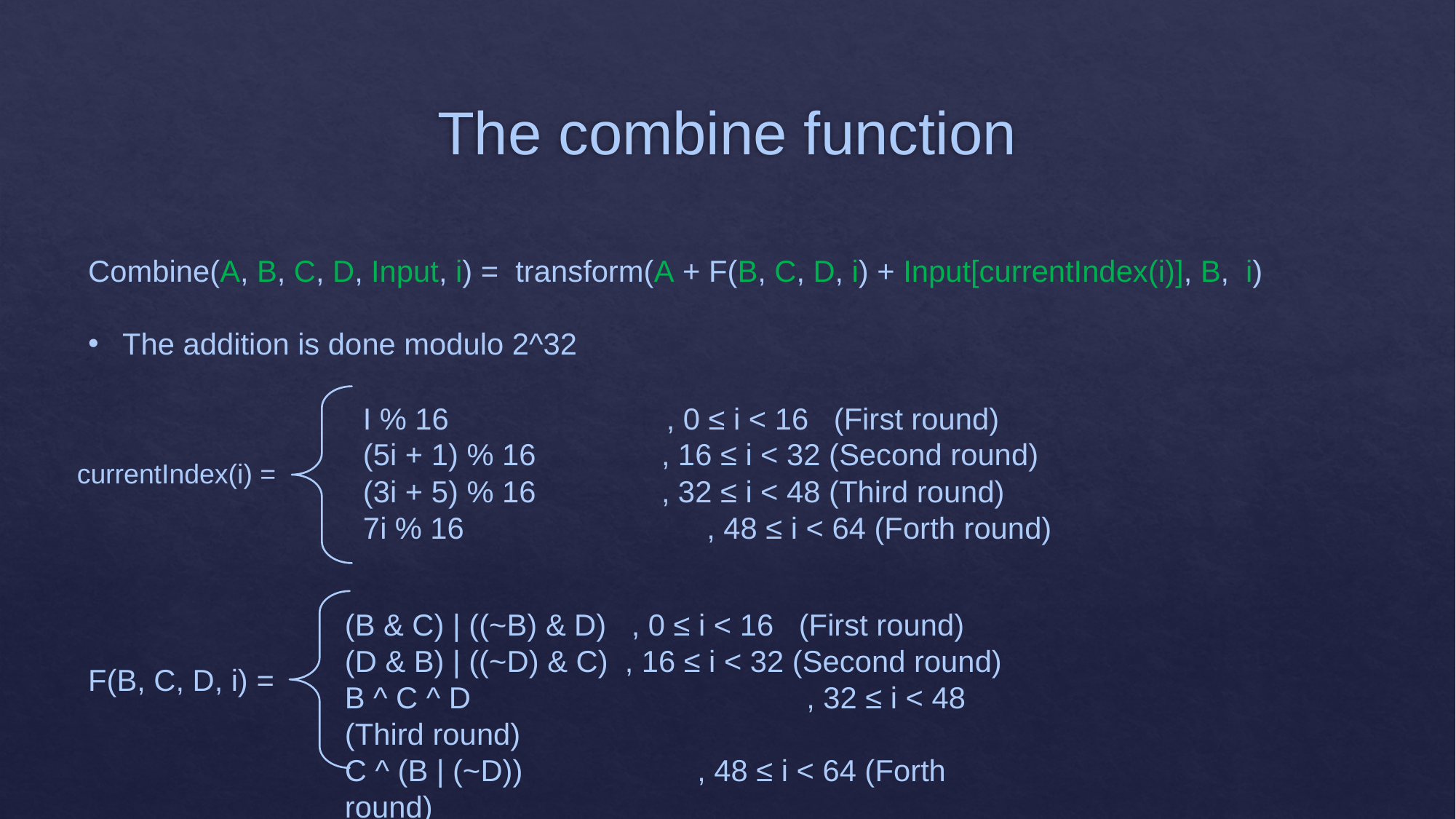

# The combine function
Combine(A, B, C, D, Input, i) =  transform(A + F(B, C, D, i) + Input[currentIndex(i)], B,  i)

The addition is done modulo 2^32

I % 16                          , 0 ≤ i < 16   (First round)
(5i + 1) % 16               , 16 ≤ i < 32 (Second round)
(3i + 5) % 16               , 32 ≤ i < 48 (Third round)
7i % 16		               , 48 ≤ i < 64 (Forth round)
currentIndex(i) =

(B & C) | ((~B) & D)   , 0 ≤ i < 16   (First round)
(D & B) | ((~D) & C)  , 16 ≤ i < 32 (Second round)
B ^ C ^ D			   , 32 ≤ i < 48 (Third round)
C ^ (B | (~D))		   , 48 ≤ i < 64 (Forth round)
F(B, C, D, i) =